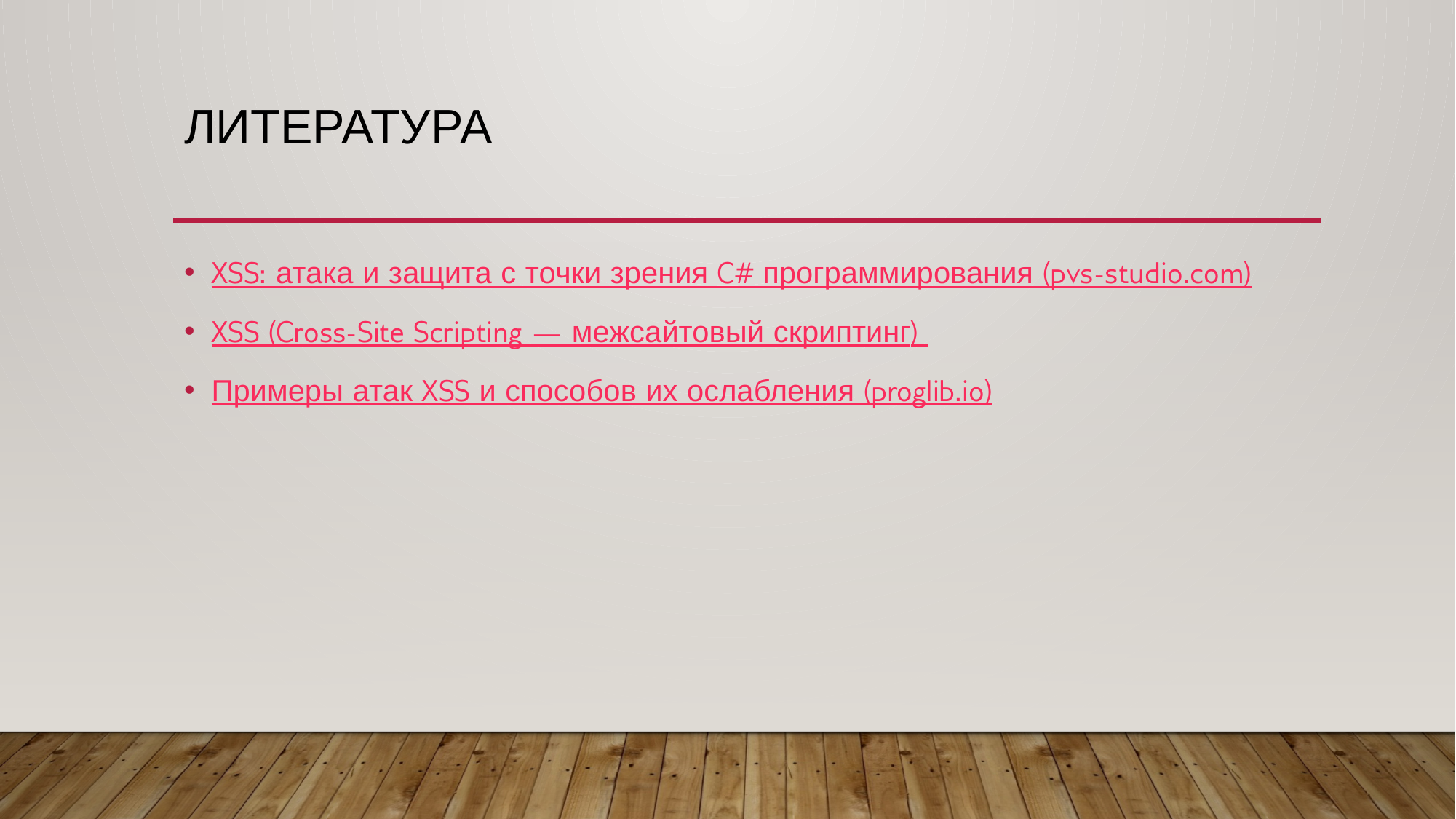

# Литература
XSS: атака и защита с точки зрения C# программирования (pvs-studio.com)
XSS (Cross-Site Scripting — межсайтовый скриптинг)
Примеры атак XSS и способов их ослабления (proglib.io)